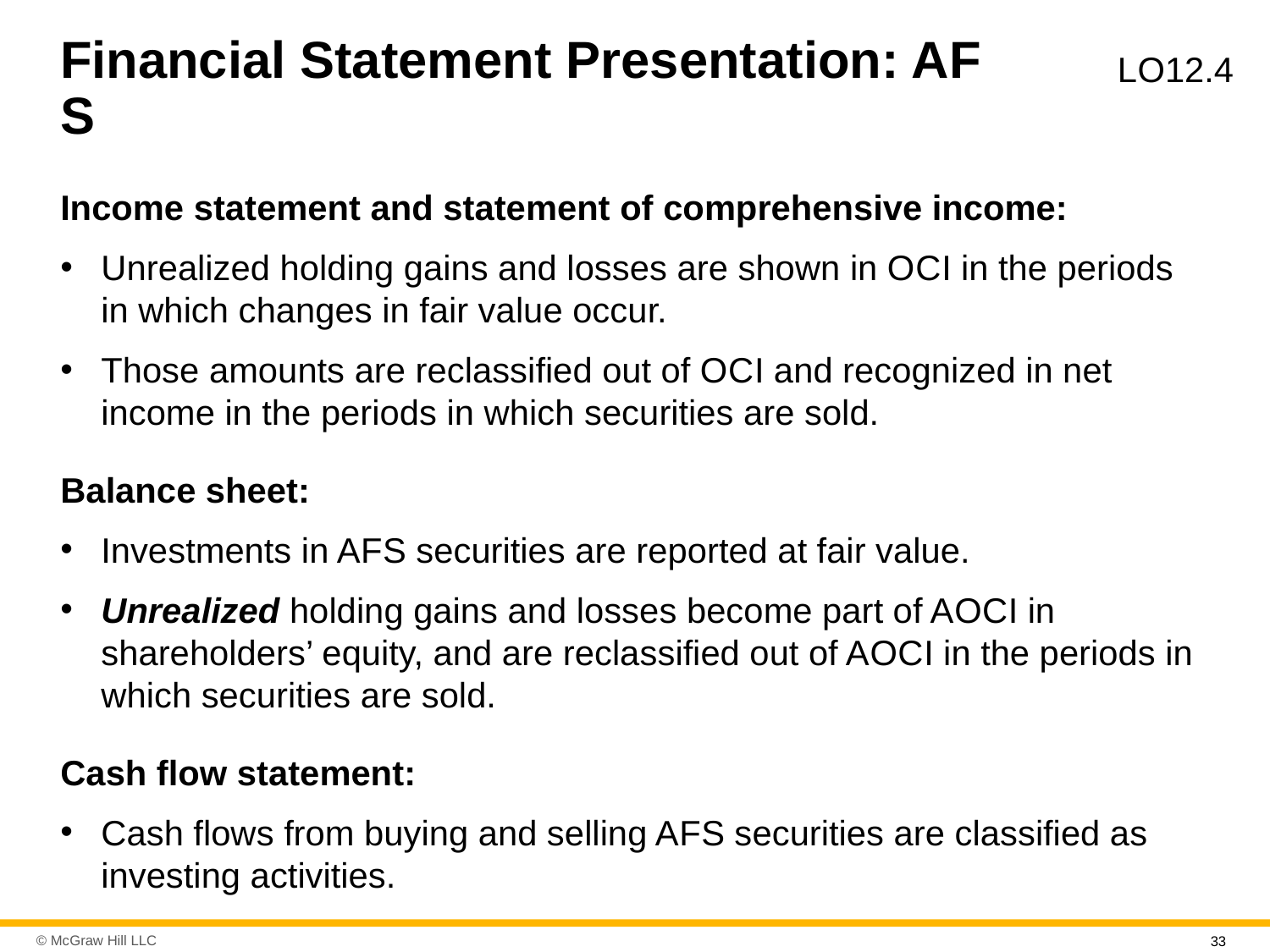

# Financial Statement Presentation: A F S
L O12.4
Income statement and statement of comprehensive income:
Unrealized holding gains and losses are shown in O C I in the periods in which changes in fair value occur.
Those amounts are reclassified out of O C I and recognized in net income in the periods in which securities are sold.
Balance sheet:
Investments in A F S securities are reported at fair value.
Unrealized holding gains and losses become part of A O C I in shareholders’ equity, and are reclassified out of A O C I in the periods in which securities are sold.
Cash flow statement:
Cash flows from buying and selling A F S securities are classified as investing activities.
33